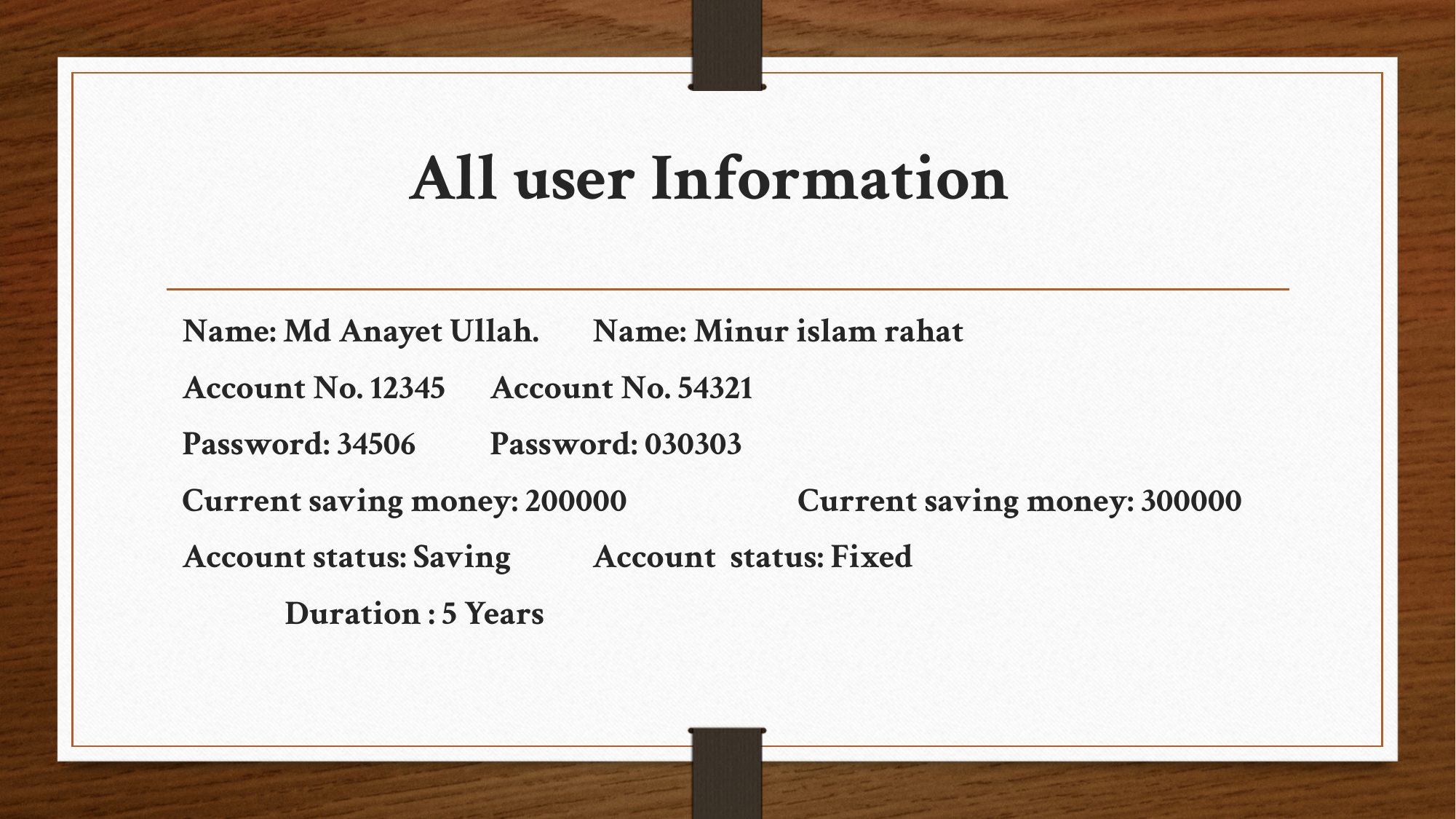

# All user Information
Name: Md Anayet Ullah.						Name: Minur islam rahat
Account No. 12345							Account No. 54321
Password: 34506								Password: 030303
Current saving money: 200000					Current saving money: 300000
Account status: Saving							Account  status: Fixed
												Duration : 5 Years